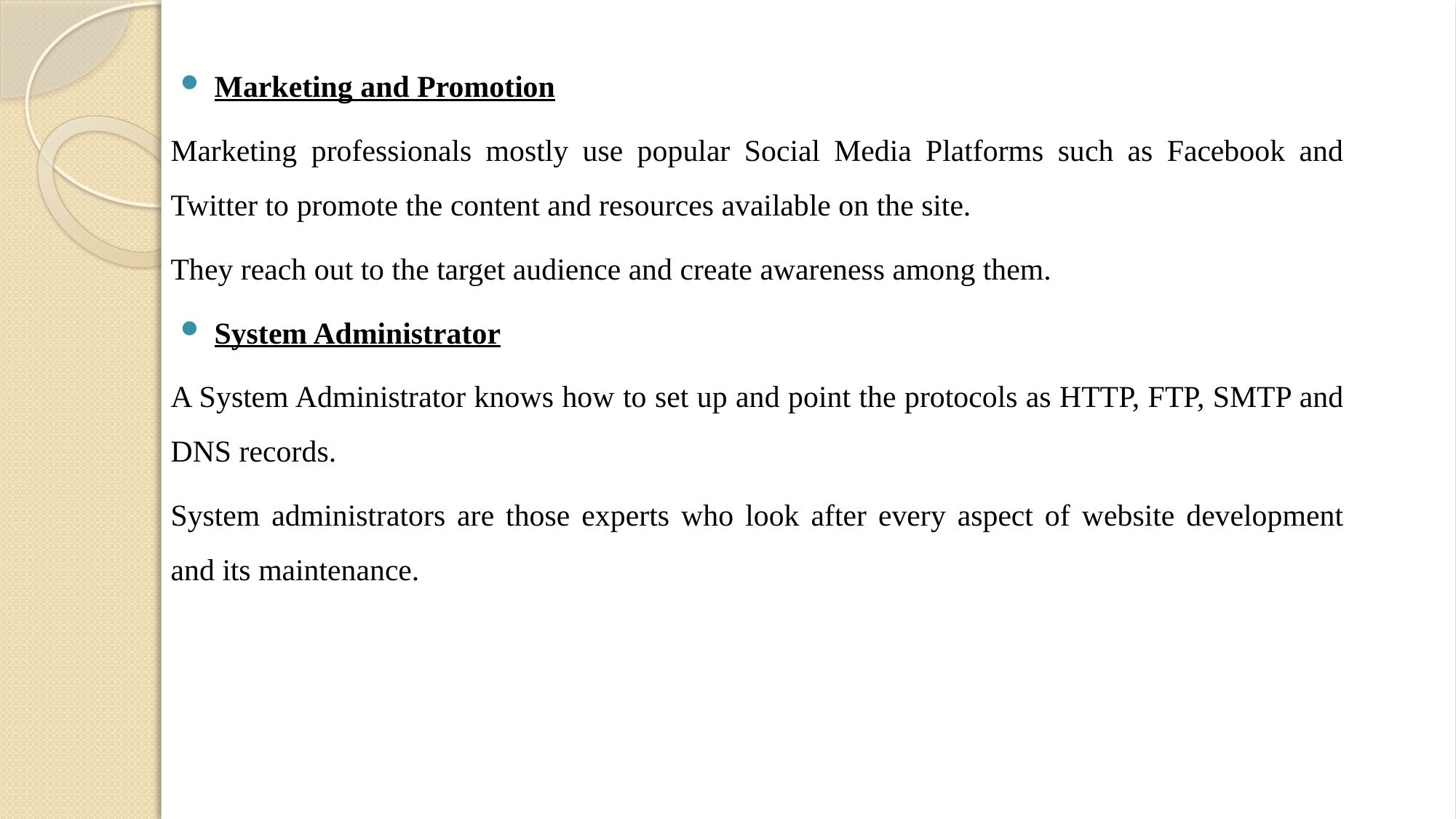

Marketing and Promotion
Marketing professionals mostly use popular Social Media Platforms such as Facebook and Twitter to promote the content and resources available on the site.
They reach out to the target audience and create awareness among them.
System Administrator
A System Administrator knows how to set up and point the protocols as HTTP, FTP, SMTP and DNS records.
System administrators are those experts who look after every aspect of website development and its maintenance.